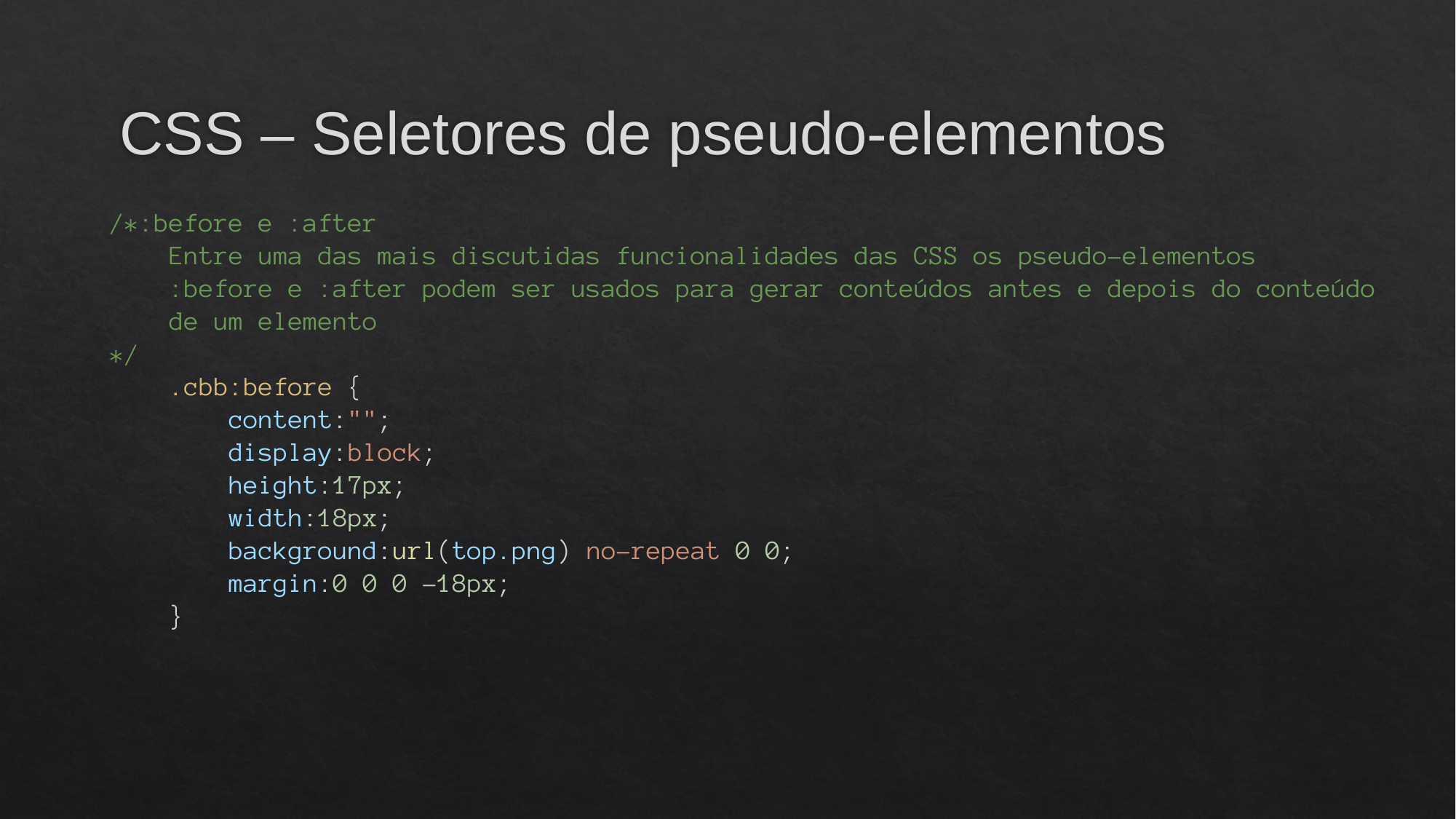

# CSS – Seletores de pseudo-elementos
    /*:before e :after
        Entre uma das mais discutidas funcionalidades das CSS os pseudo-elementos
        :before e :after podem ser usados para gerar conteúdos antes e depois do conteúdo
        de um elemento
    */
        .cbb:before {
            content:"";
            display:block;
            height:17px;
            width:18px;
            background:url(top.png) no-repeat 0 0;
            margin:0 0 0 -18px;
        }